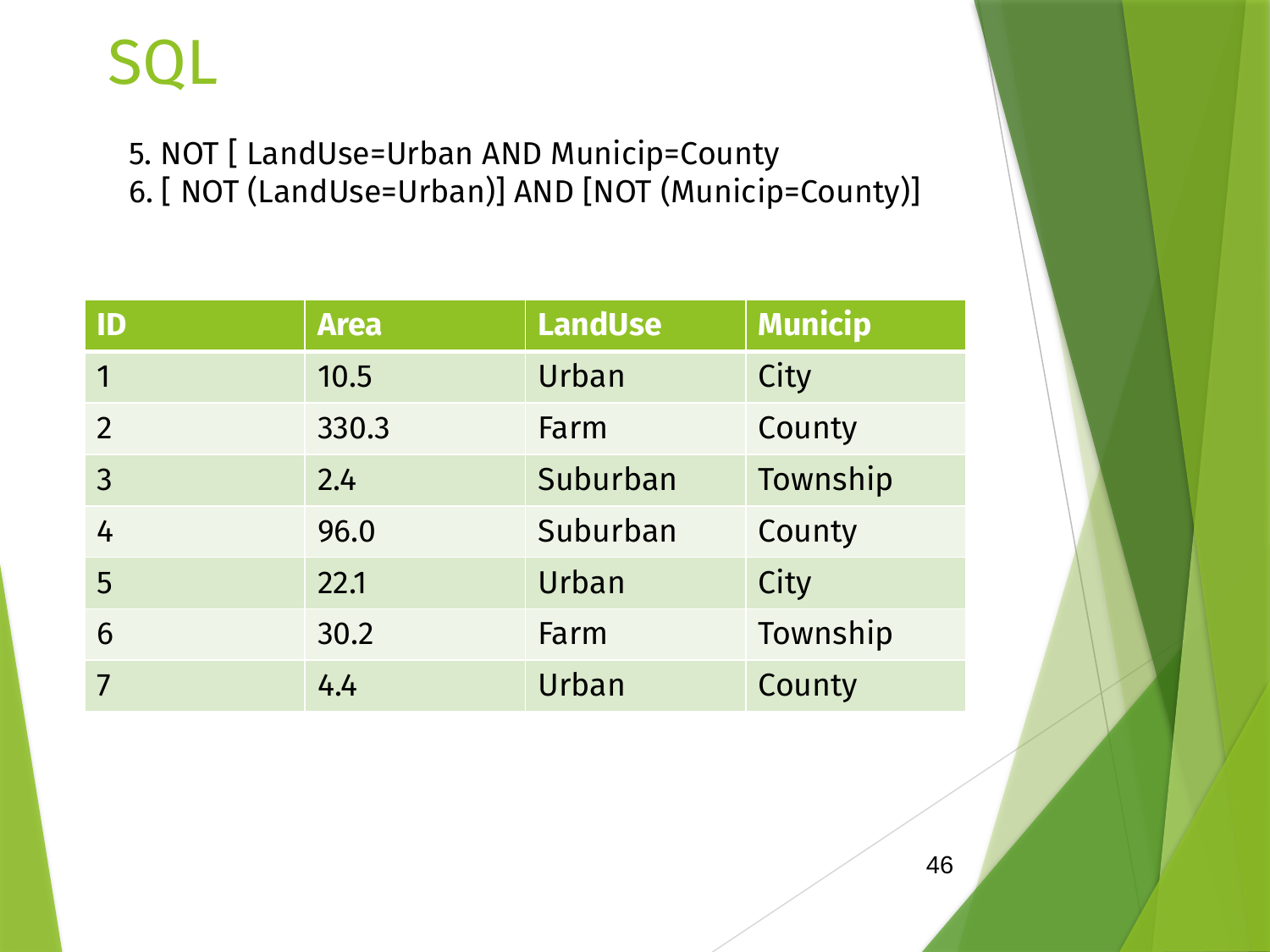

# SQL
5. NOT [ LandUse=Urban AND Municip=County
6. [ NOT (LandUse=Urban)] AND [NOT (Municip=County)]

| ID | Area | LandUse | Municip |
| --- | --- | --- | --- |
| 1 | 10.5 | Urban | City |
| 2 | 330.3 | Farm | County |
| 3 | 2.4 | Suburban | Township |
| 4 | 96.0 | Suburban | County |
| 5 | 22.1 | Urban | City |
| 6 | 30.2 | Farm | Township |
| 7 | 4.4 | Urban | County |
46